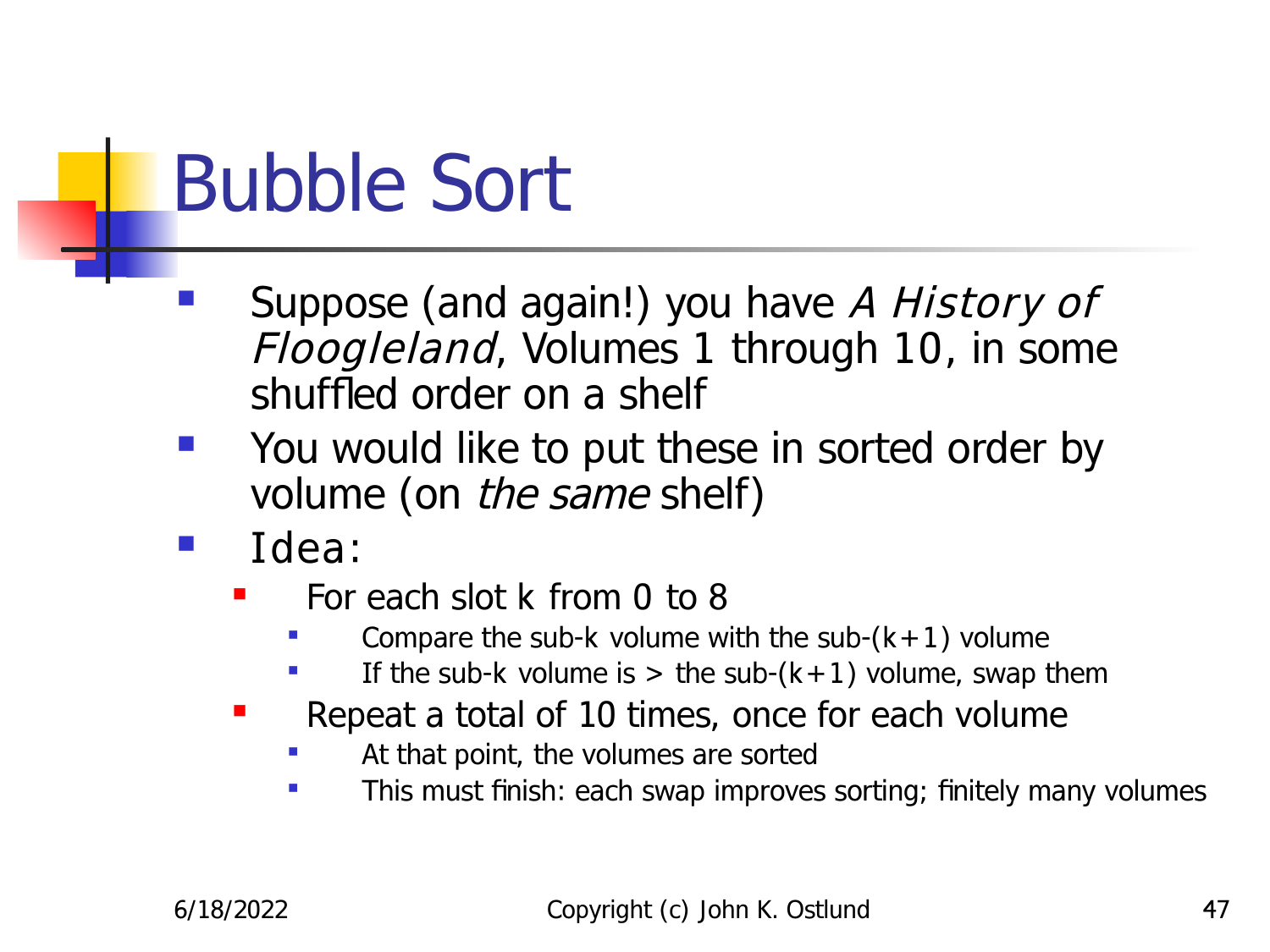

# Bubble Sort
Suppose (and again!) you have A History of Floogleland, Volumes 1 through 10, in some shuffled order on a shelf
You would like to put these in sorted order by volume (on the same shelf)
Idea:
For each slot k from 0 to 8
Compare the sub-k volume with the sub-(k+1) volume
If the sub-k volume is > the sub-(k+1) volume, swap them
Repeat a total of 10 times, once for each volume
At that point, the volumes are sorted
This must finish: each swap improves sorting; finitely many volumes
6/18/2022
Copyright (c) John K. Ostlund
47